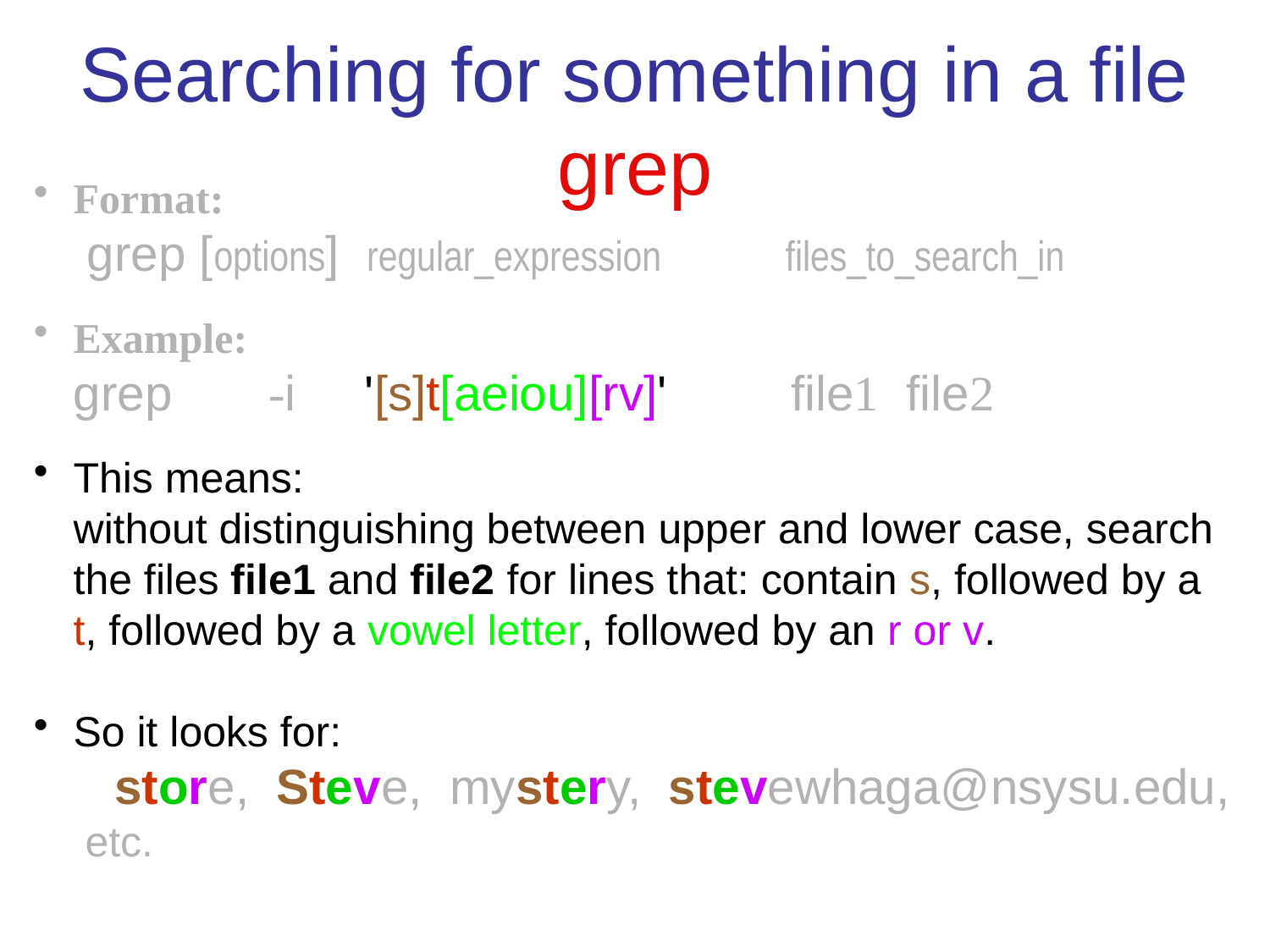

Searching for something in a file
grep
Format:
	 grep [options]  regular_expression         files_to_search_in

Example:
	grep       -i     '[s]t[aeiou][rv]'         file1  file2

This means:
	without distinguishing between upper and lower case, search the files file1 and file2 for lines that: contain s, followed by a t, followed by a vowel letter, followed by an r or v.

So it looks for:
	   store,  Steve,  mystery,  stevewhaga@nsysu.edu,  etc.